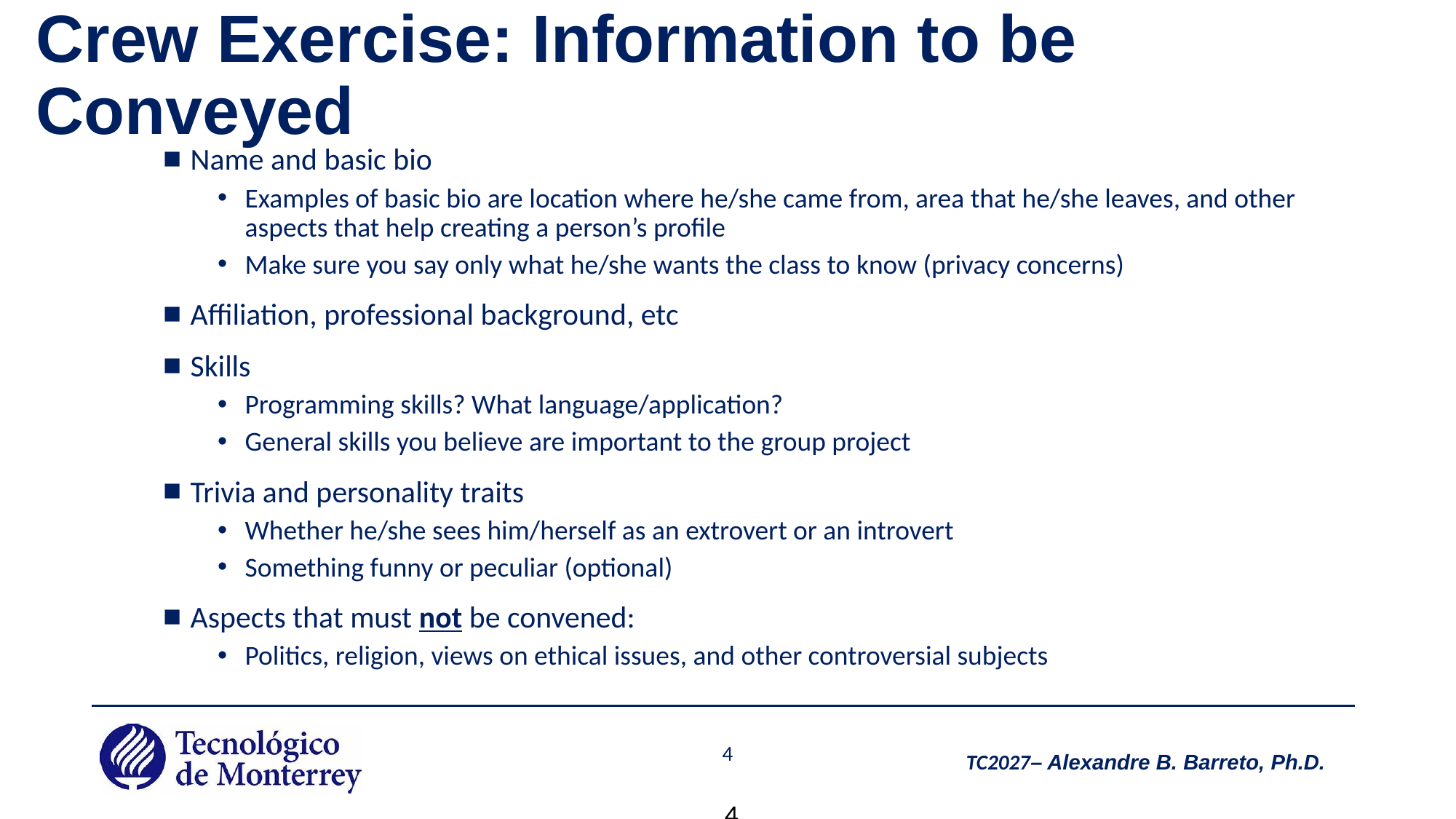

# Crew Exercise: Information to be Conveyed
Name and basic bio
Examples of basic bio are location where he/she came from, area that he/she leaves, and other aspects that help creating a person’s profile
Make sure you say only what he/she wants the class to know (privacy concerns)
Affiliation, professional background, etc
Skills
Programming skills? What language/application?
General skills you believe are important to the group project
Trivia and personality traits
Whether he/she sees him/herself as an extrovert or an introvert
Something funny or peculiar (optional)
Aspects that must not be convened:
Politics, religion, views on ethical issues, and other controversial subjects
4